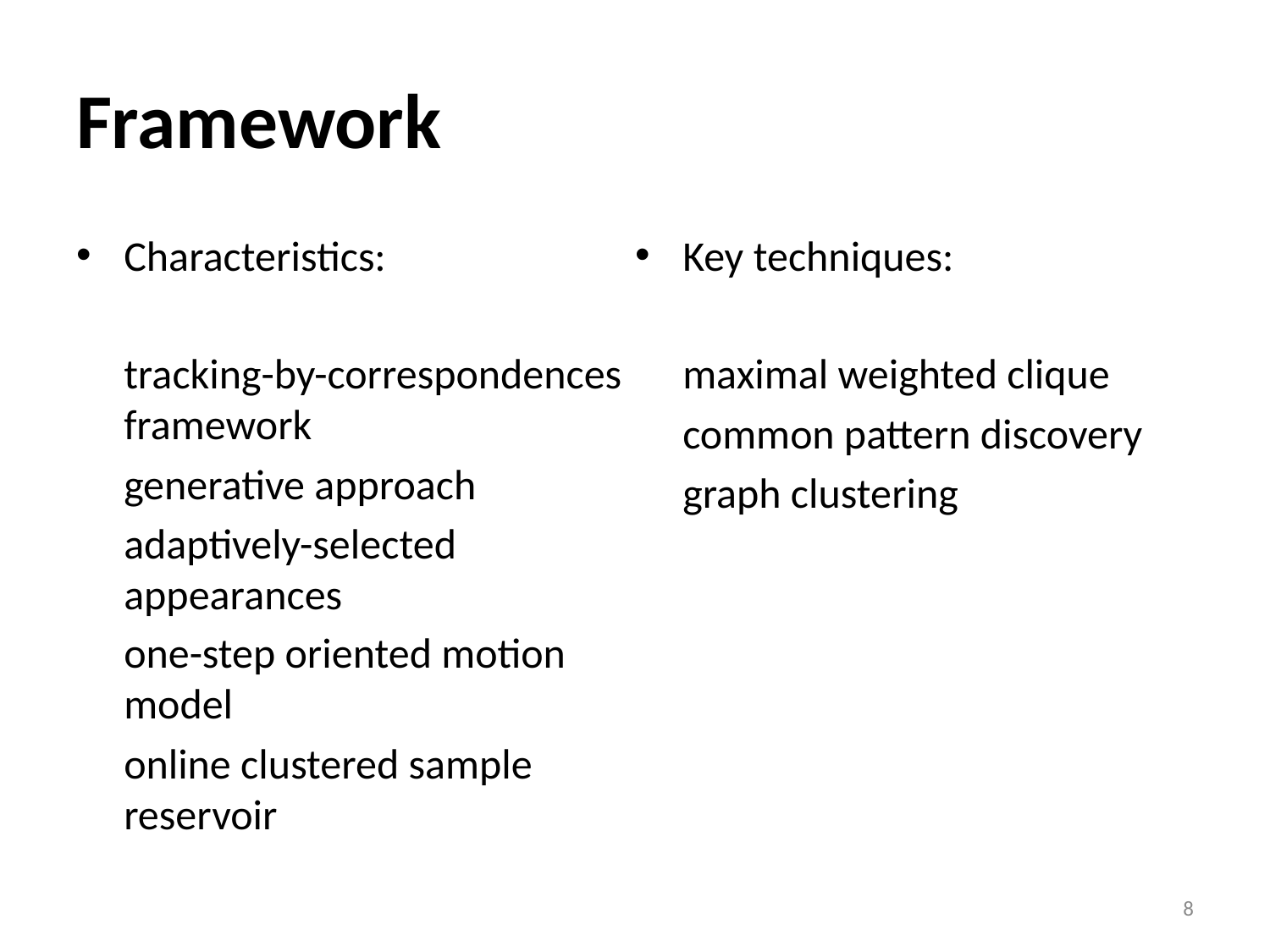

# Framework
Characteristics:

     tracking-by-correspondences framework
     generative approach
     adaptively-selected appearances
     one-step oriented motion model
     online clustered sample reservoir
Key techniques:

     maximal weighted clique
     common pattern discovery
     graph clustering

8